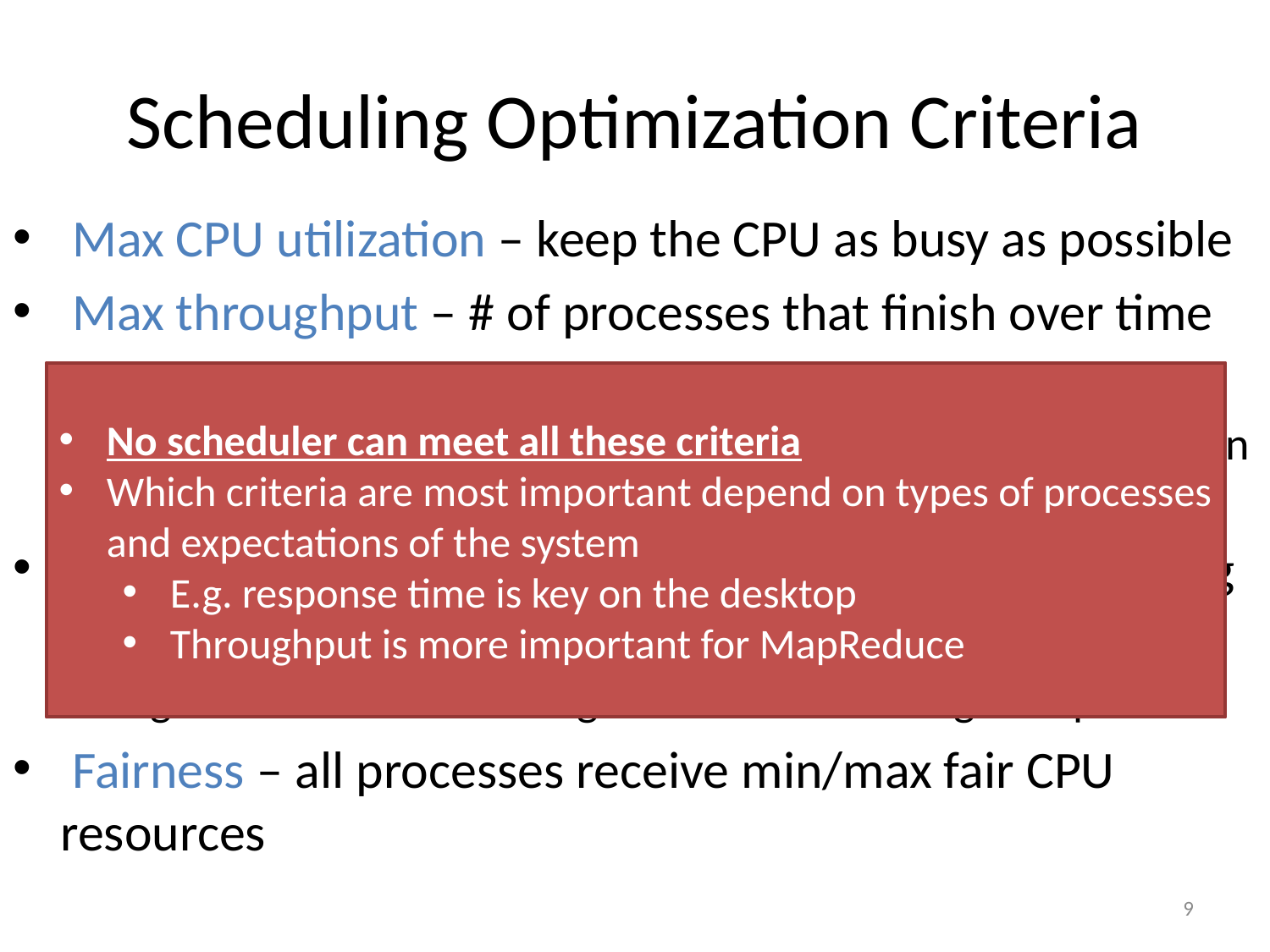

# Scheduling Optimization Criteria
 Max CPU utilization – keep the CPU as busy as possible
 Max throughput – # of processes that finish over time
 Min turnaround time – amount of time to finish a process
 Min waiting time – amount of time a ready process has been waiting to execute
 Min response time – amount time between submitting a request and receiving a response
E.g. time between clicking a button and seeing a response
 Fairness – all processes receive min/max fair CPU resources
No scheduler can meet all these criteria
Which criteria are most important depend on types of processes and expectations of the system
E.g. response time is key on the desktop
Throughput is more important for MapReduce
9